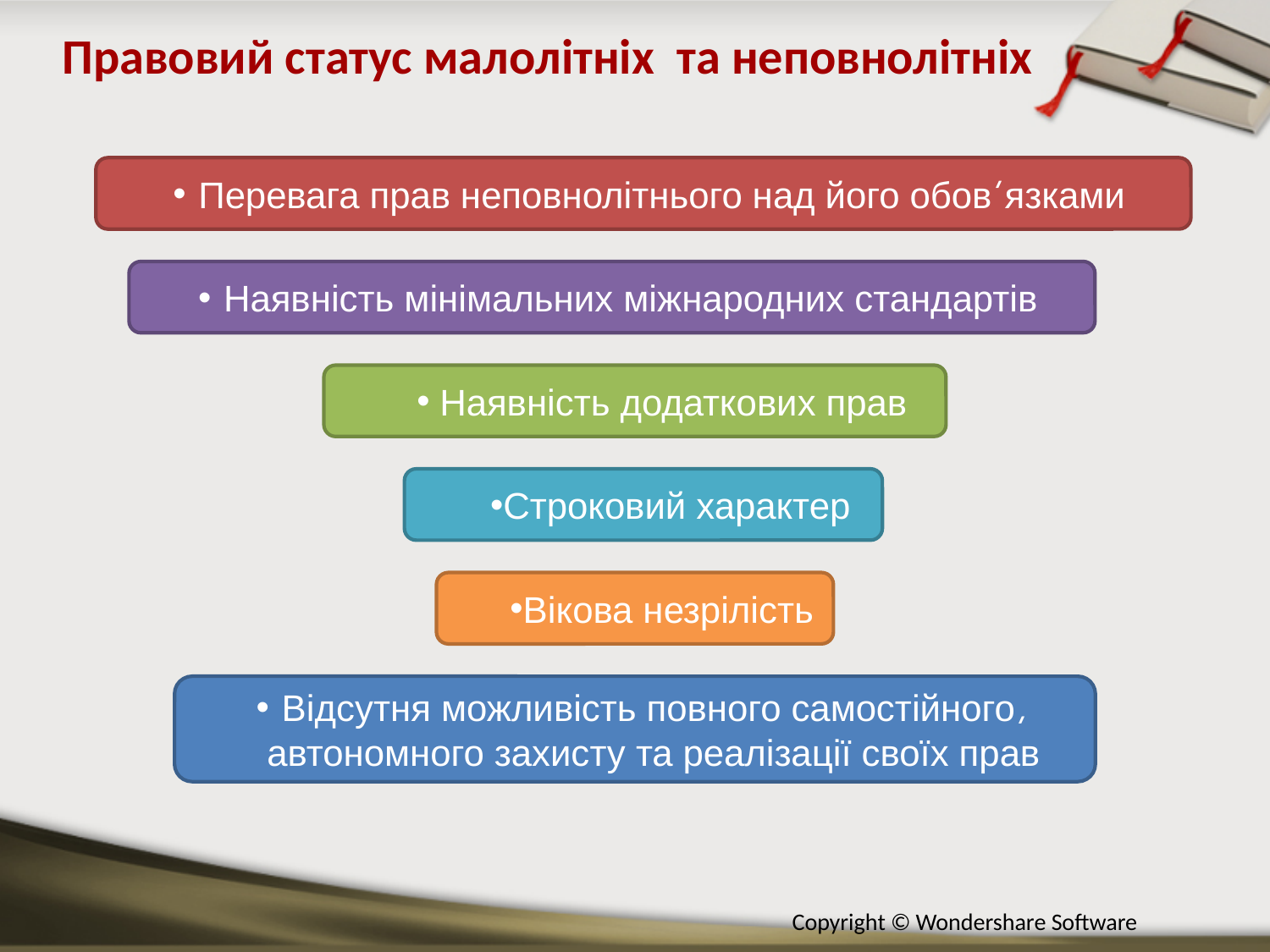

Правовий статус малолітніх  та неповнолітніх
Перевага прав неповнолітнього над його обов’язками
Наявність мінімальних міжнародних стандартів
 Наявність додаткових прав
Строковий характер
Вікова незрілість
Відсутня можливість повного самостійного, автономного захисту та реалізації своїх прав